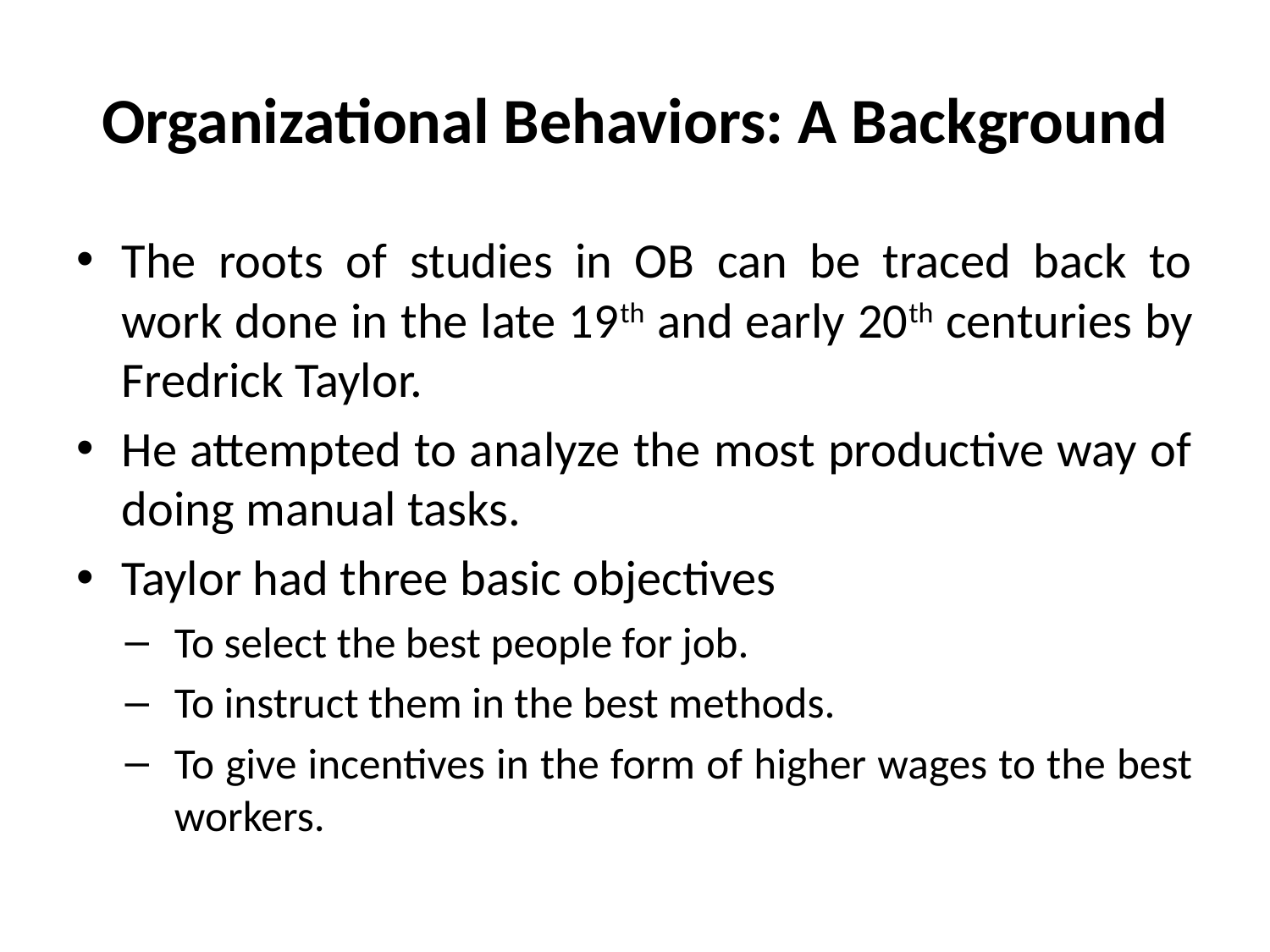

# Organizational Behaviors: A Background
The roots of studies in OB can be traced back to work done in the late 19th and early 20th centuries by Fredrick Taylor.
He attempted to analyze the most productive way of doing manual tasks.
Taylor had three basic objectives
To select the best people for job.
To instruct them in the best methods.
To give incentives in the form of higher wages to the best workers.